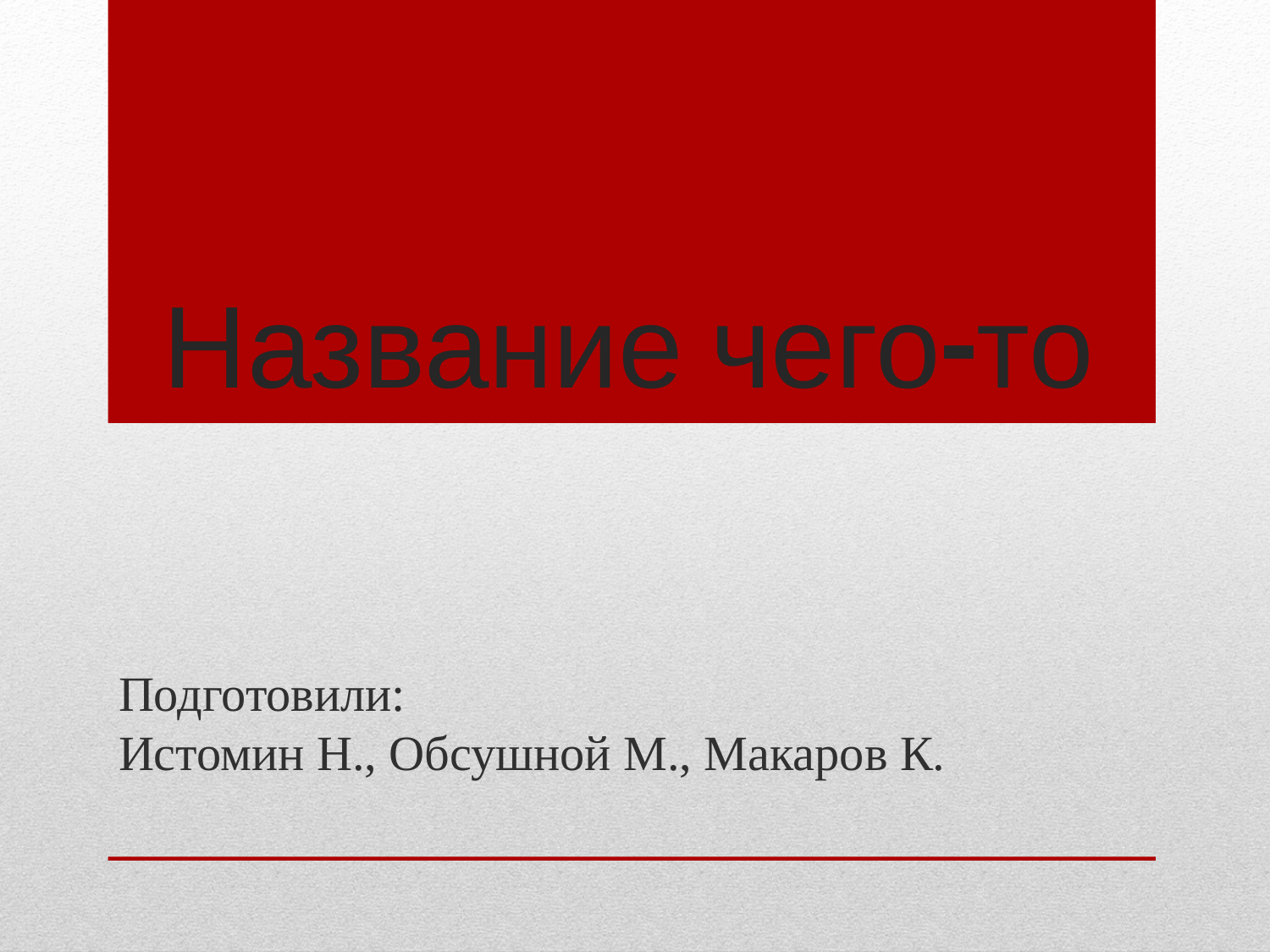

# Название чего-то
Подготовили:
Истомин Н., Обсушной М., Макаров К.